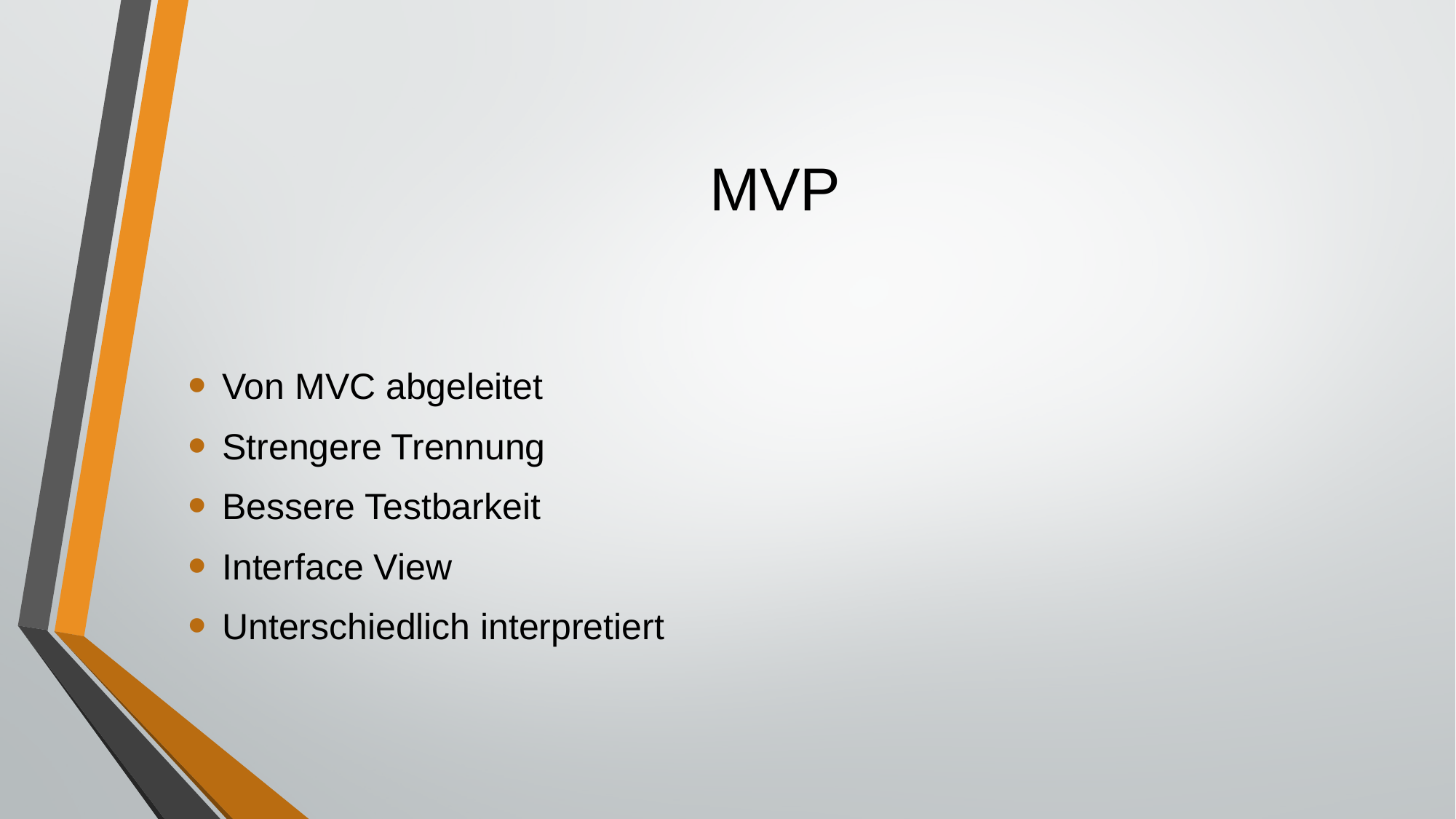

# MVP
Von MVC abgeleitet
Strengere Trennung
Bessere Testbarkeit
Interface View
Unterschiedlich interpretiert